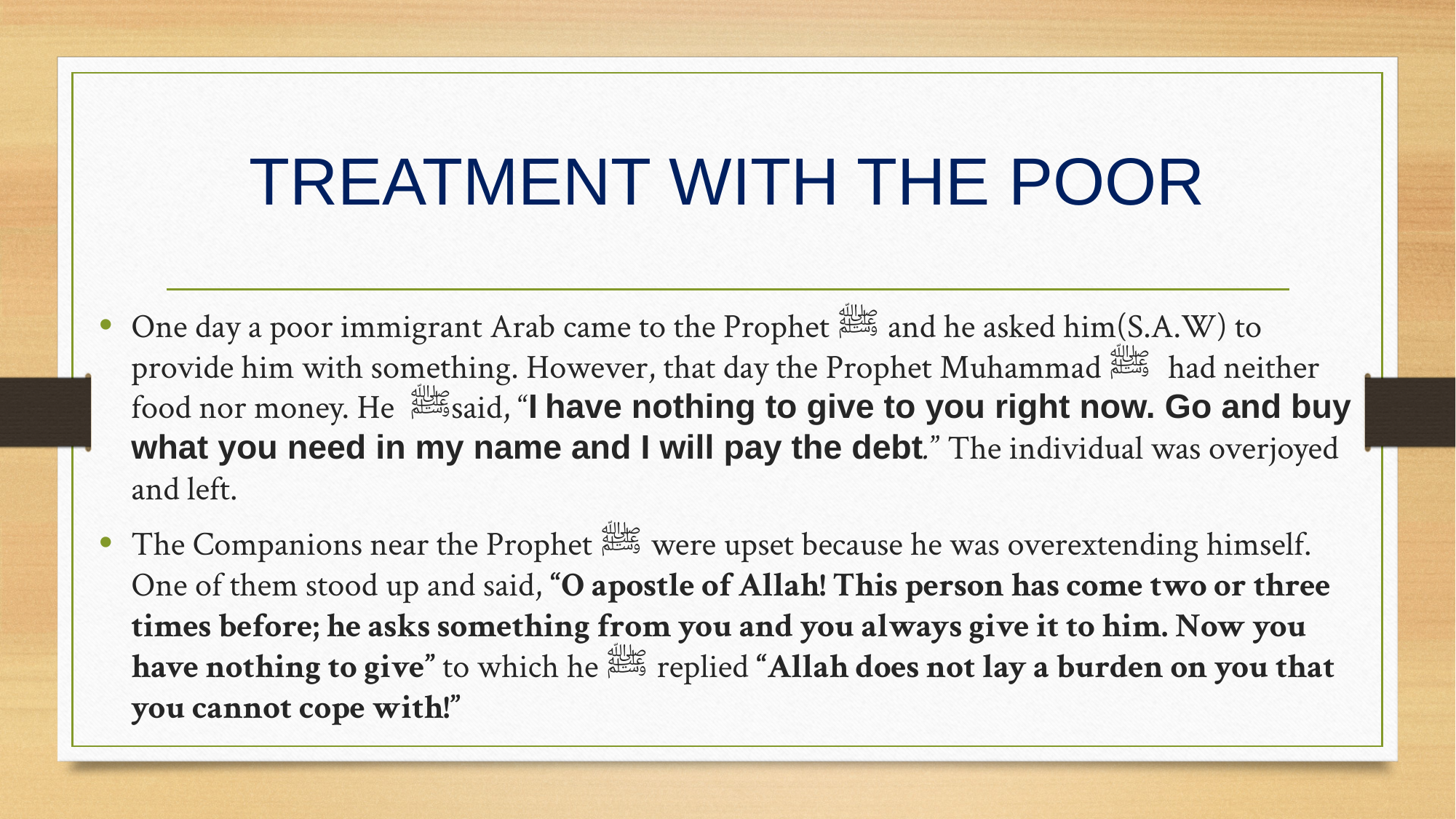

# TREATMENT WITH THE POOR
One day a poor immigrant Arab came to the Prophet ﷺ and he asked him(S.A.W) to provide him with something. However, that day the Prophet Muhammad ﷺ  had neither food nor money. He  ﷺsaid, “I have nothing to give to you right now. Go and buy what you need in my name and I will pay the debt.” The individual was overjoyed and left.
The Companions near the Prophet ﷺ were upset because he was overextending himself. One of them stood up and said, “O apostle of Allah! This person has come two or three times before; he asks something from you and you always give it to him. Now you have nothing to give” to which he ﷺ replied “Allah does not lay a burden on you that you cannot cope with!”